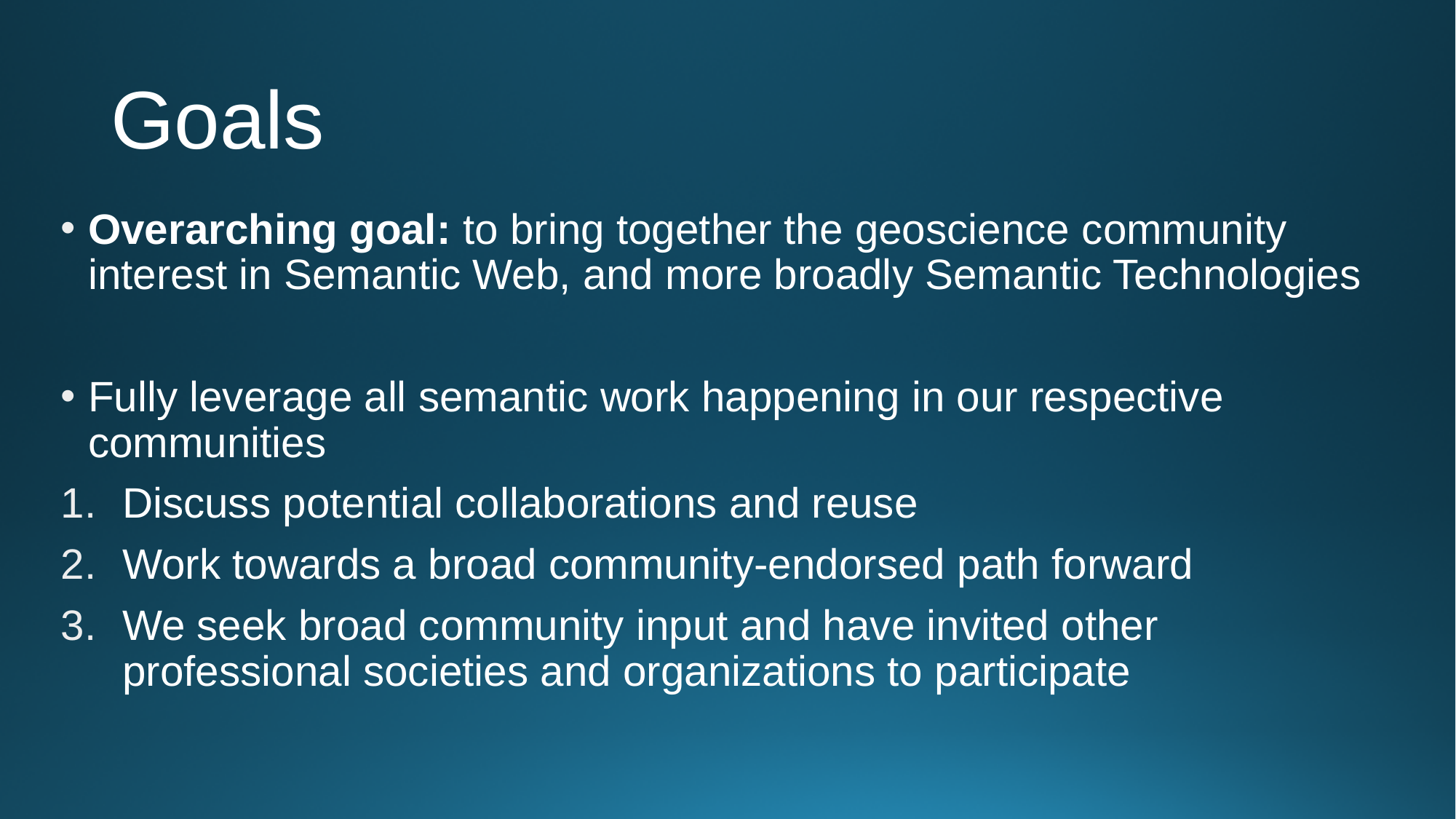

# Goals
Overarching goal: to bring together the geoscience community interest in Semantic Web, and more broadly Semantic Technologies

Fully leverage all semantic work happening in our respective communities
Discuss potential collaborations and reuse
Work towards a broad community-endorsed path forward
We seek broad community input and have invited other professional societies and organizations to participate